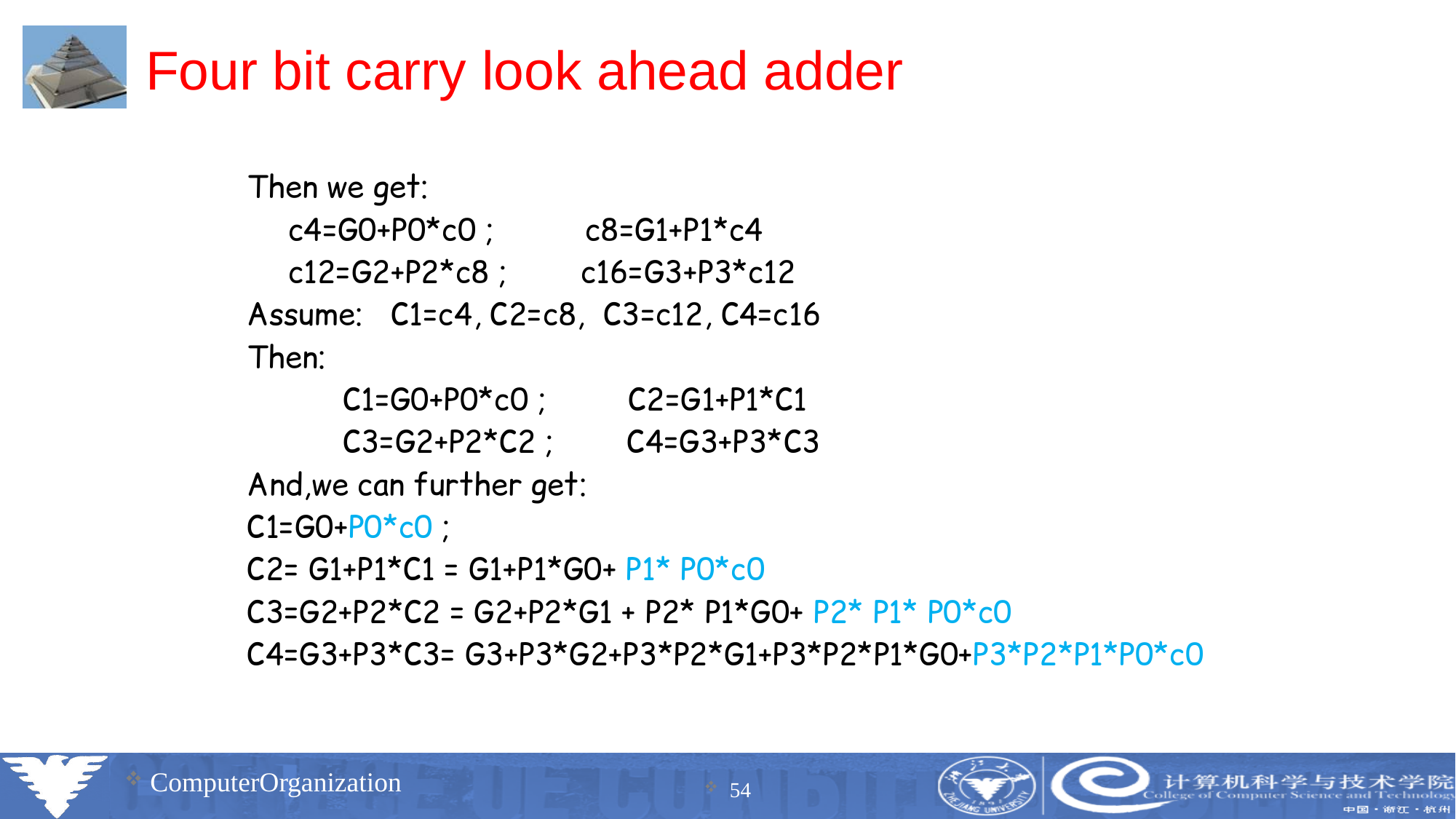

# Four bit carry look ahead adder
Then we get:
	c4=G0+P0*c0 ;          c8=G1+P1*c4
	c12=G2+P2*c8 ;        c16=G3+P3*c12
Assume:   C1=c4, C2=c8,  C3=c12, C4=c16
Then:
	      C1=G0+P0*c0 ;         C2=G1+P1*C1
	      C3=G2+P2*C2 ;        C4=G3+P3*C3
And,we can further get:
C1=G0+P0*c0 ;
C2= G1+P1*C1 = G1+P1*G0+ P1* P0*c0
C3=G2+P2*C2 = G2+P2*G1 + P2* P1*G0+ P2* P1* P0*c0
C4=G3+P3*C3= G3+P3*G2+P3*P2*G1+P3*P2*P1*G0+P3*P2*P1*P0*c0